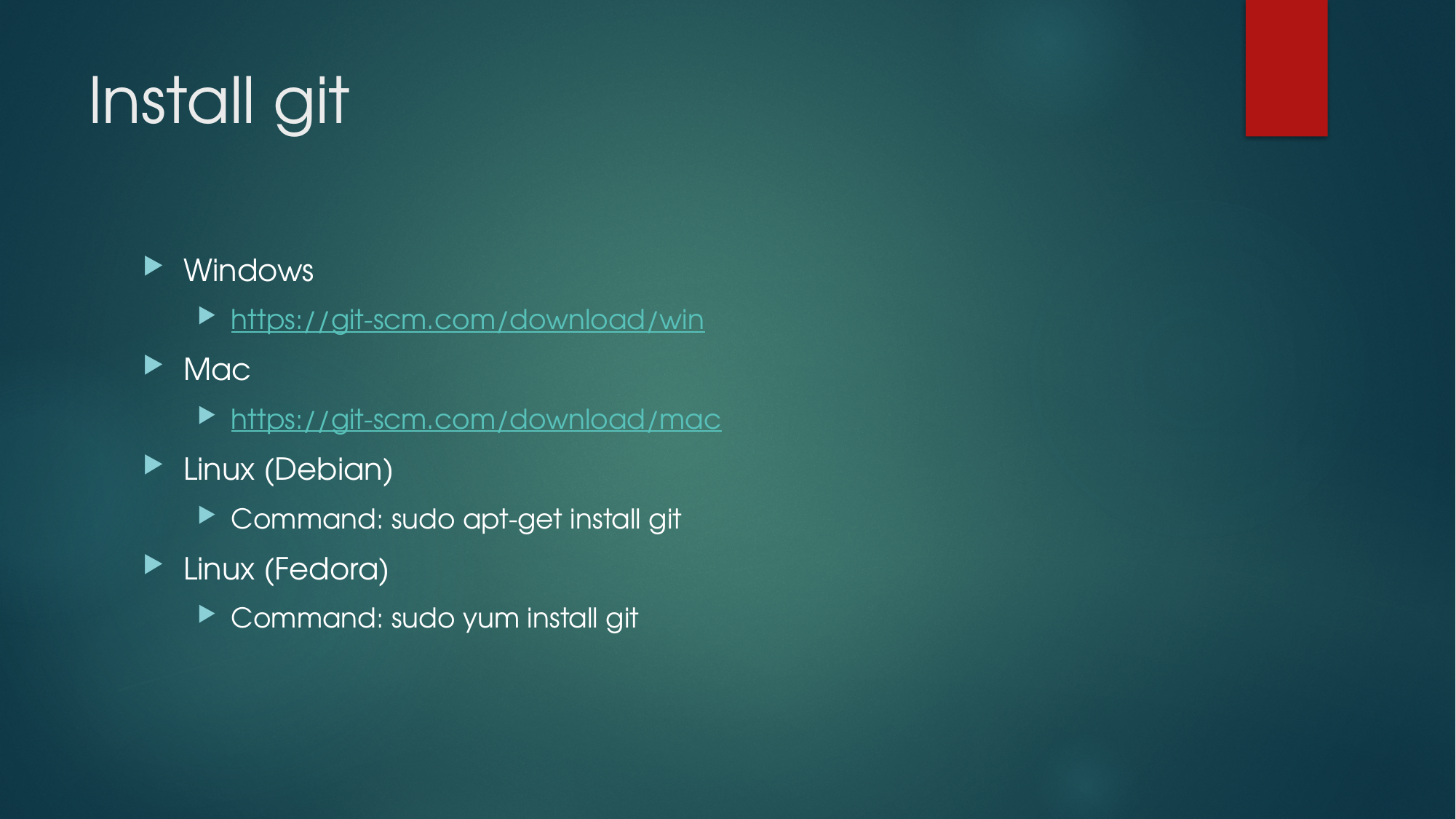

# Install git
Windows
https://git-scm.com/download/win
Mac
https://git-scm.com/download/mac
Linux (Debian)
Command: sudo apt-get install git
Linux (Fedora)
Command: sudo yum install git